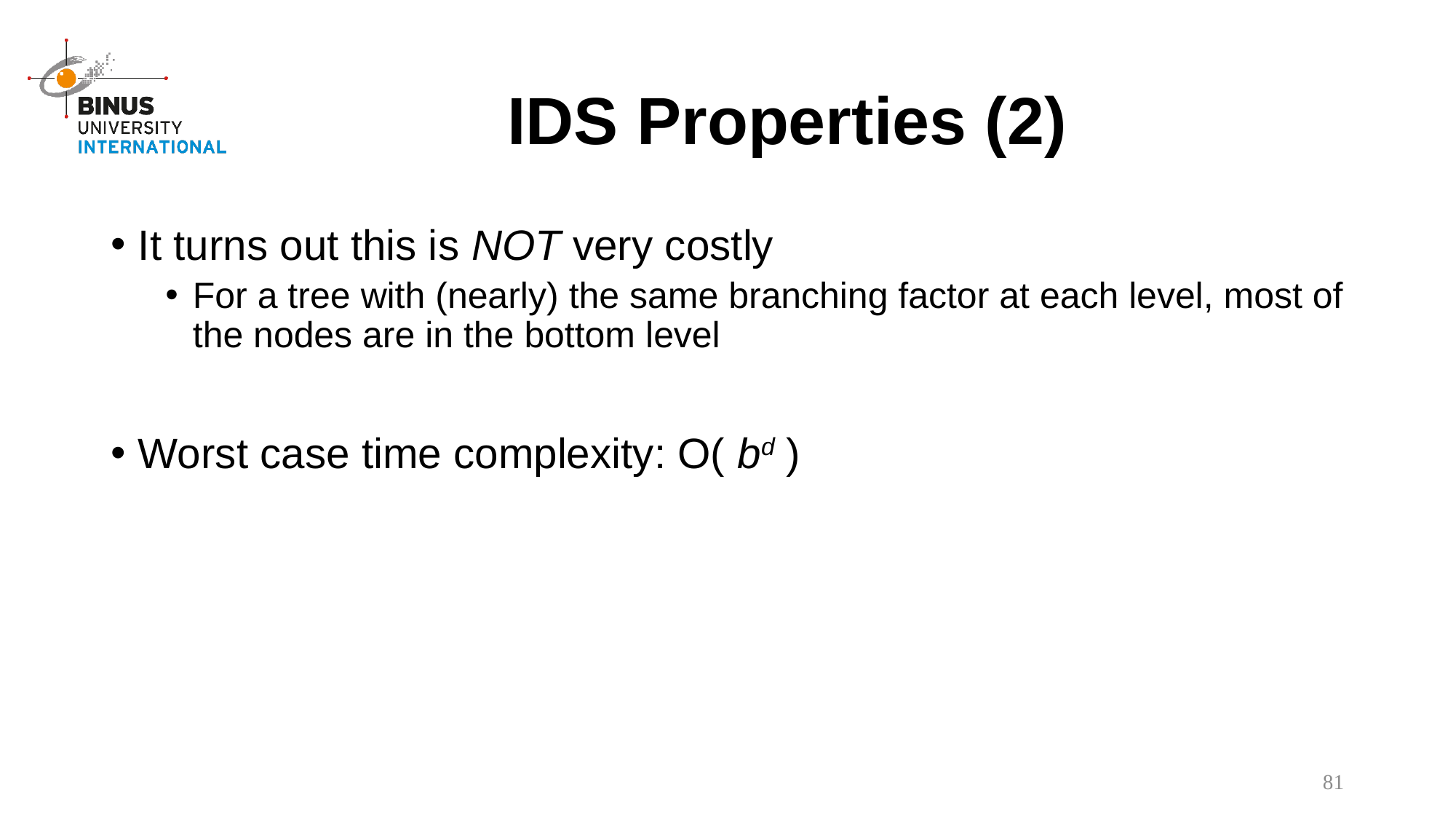

# IDS Properties (2)
It turns out this is NOT very costly
For a tree with (nearly) the same branching factor at each level, most of the nodes are in the bottom level

Worst case time complexity: O( bd )
81